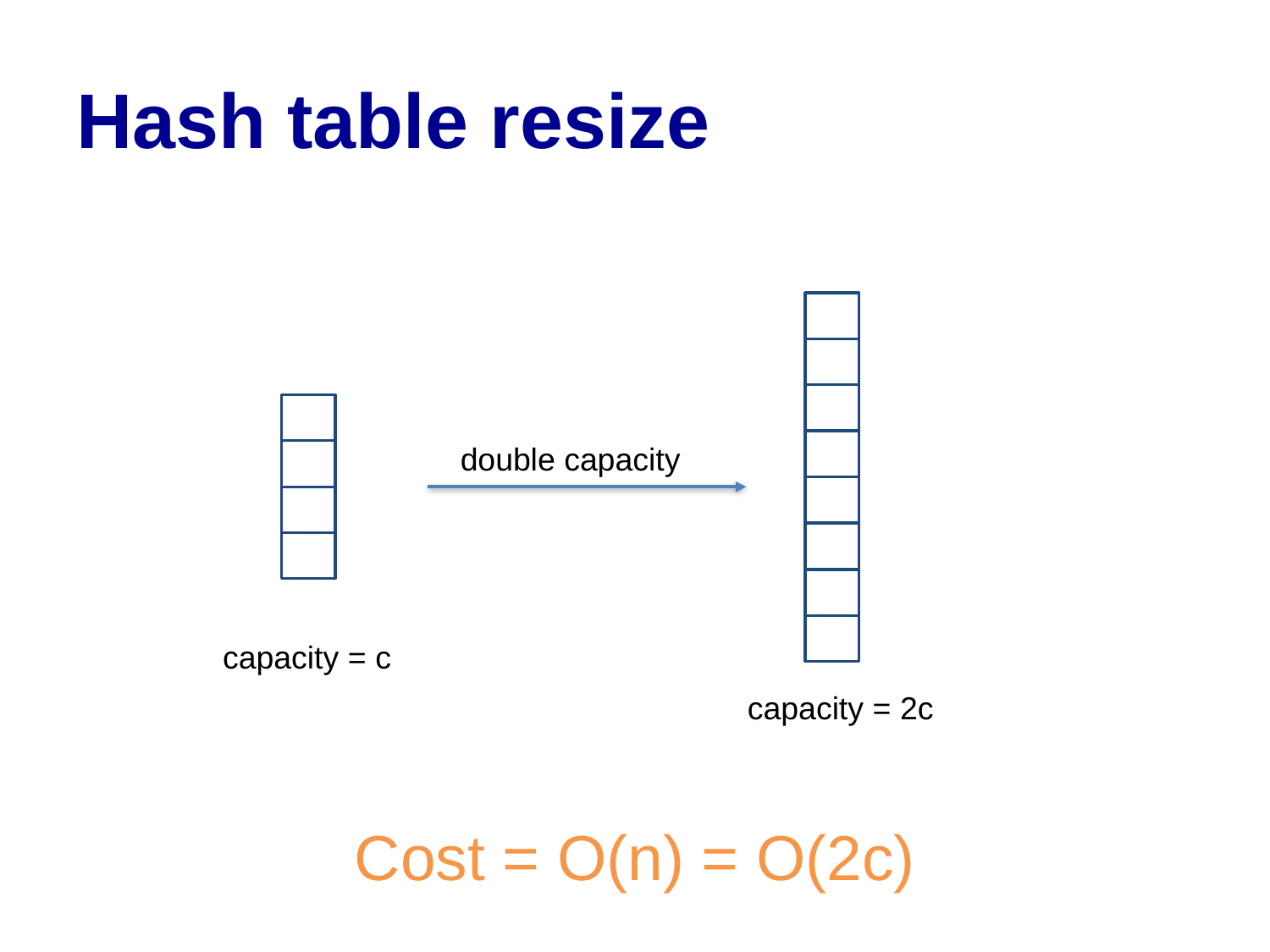

# Hash table resize

double capacity

capacity = c
capacity = 2c
Cost = O(n) = O(2c)